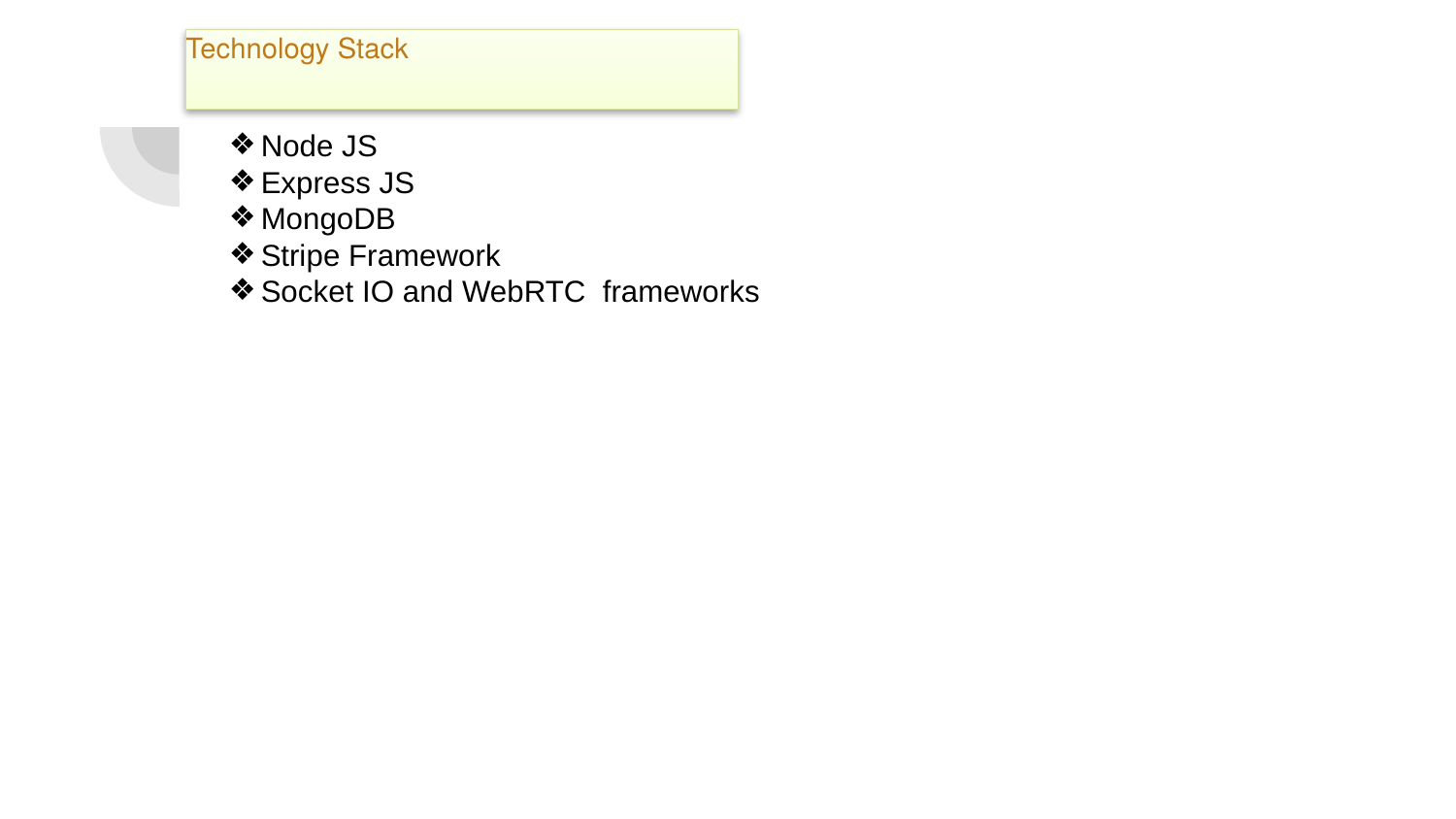

# Technology Stack
Node JS
Express JS
MongoDB
Stripe Framework
Socket IO and WebRTC  frameworks